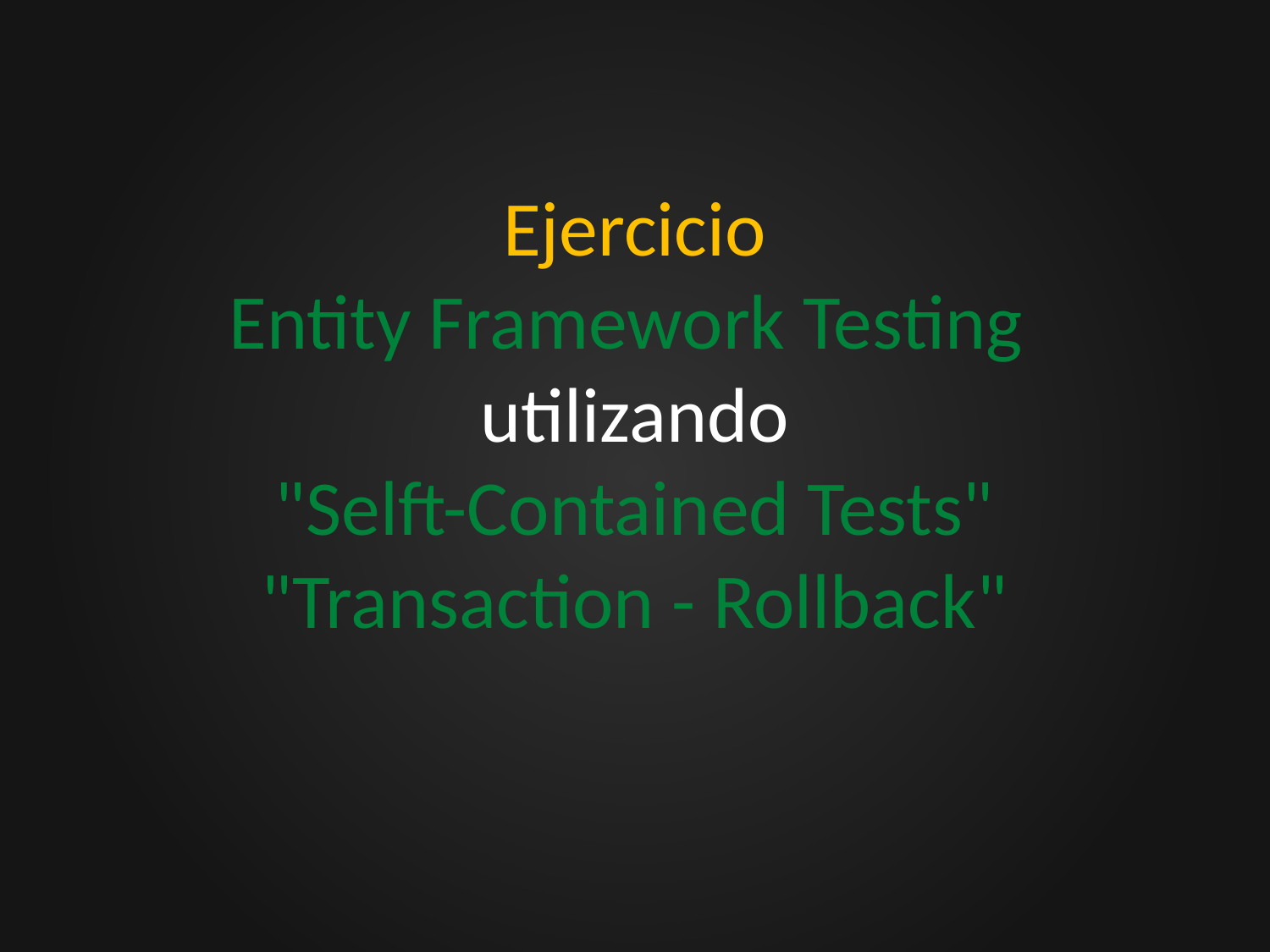

Ejercicio
Entity Framework Testing
utilizando
"Selft-Contained Tests"
"Transaction - Rollback"